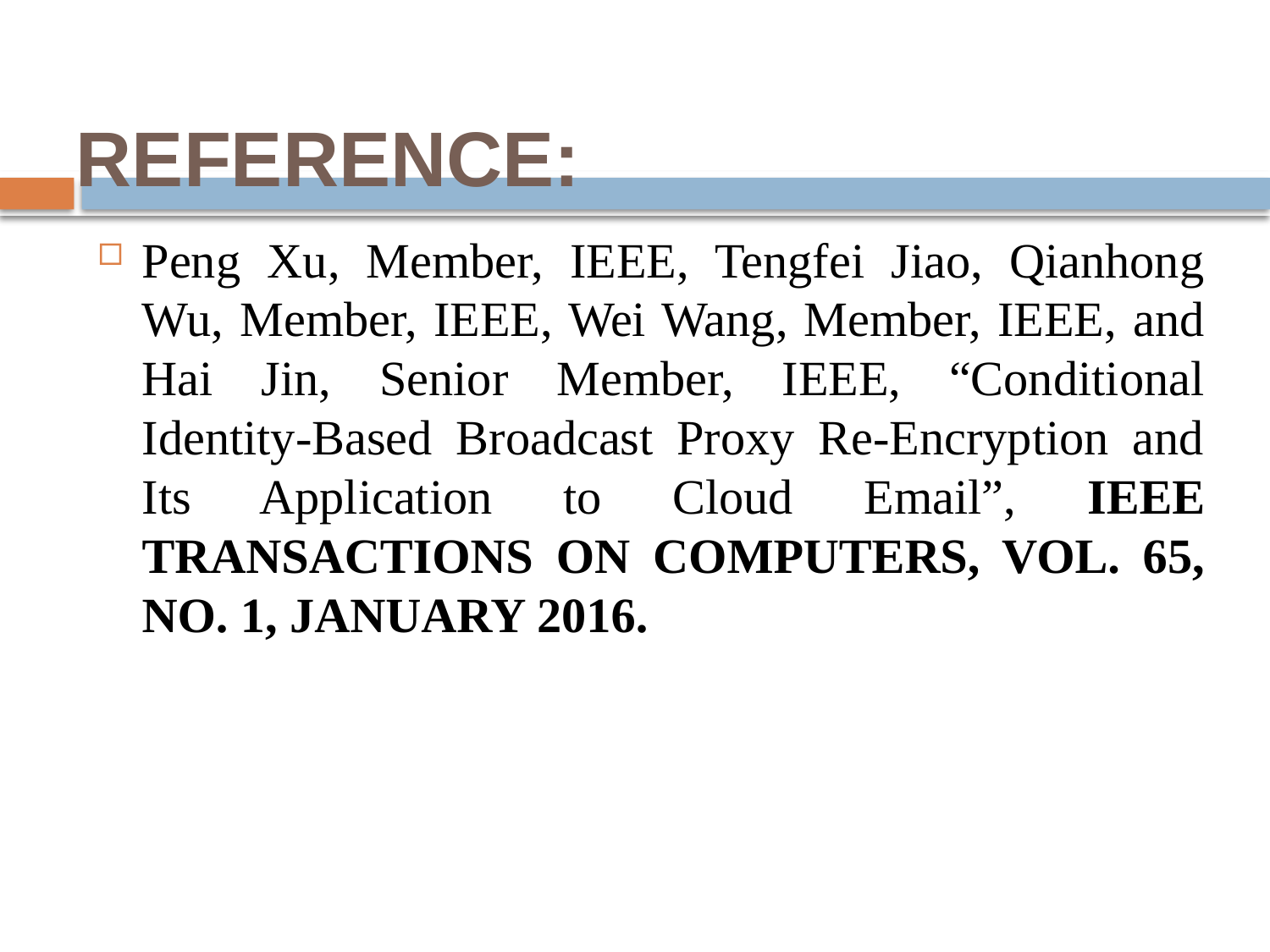

# REFERENCE:
Peng Xu, Member, IEEE, Tengfei Jiao, Qianhong Wu, Member, IEEE, Wei Wang, Member, IEEE, and Hai Jin, Senior Member, IEEE, “Conditional Identity-Based Broadcast Proxy Re-Encryption and Its Application to Cloud Email”, IEEE TRANSACTIONS ON COMPUTERS, VOL. 65, NO. 1, JANUARY 2016.